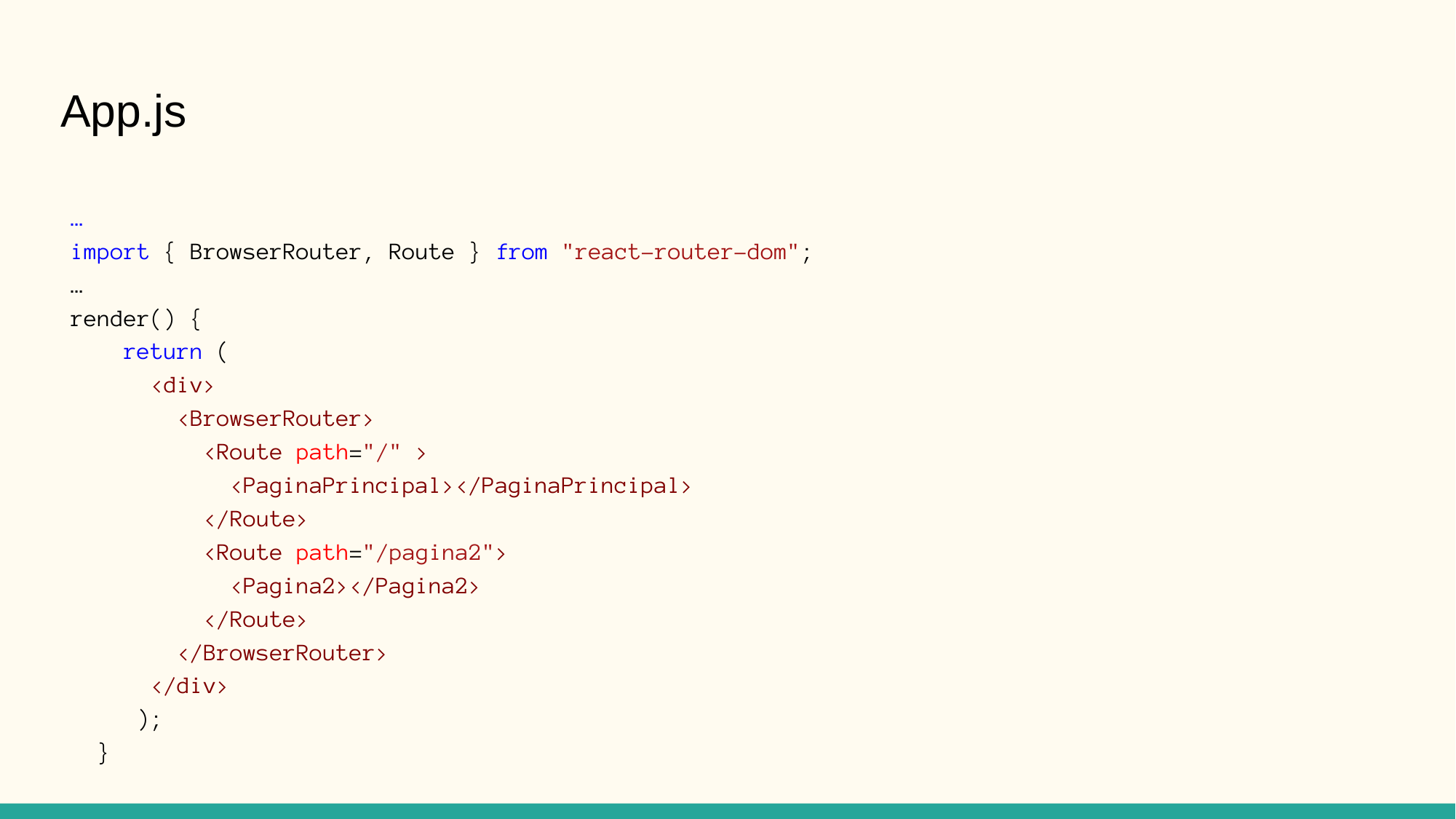

# App.js
…
import { BrowserRouter, Route } from "react-router-dom";
…
render() {
    return (
      <div>
        <BrowserRouter>
          <Route path="/" >
            <PaginaPrincipal></PaginaPrincipal>
          </Route>
          <Route path="/pagina2">
            <Pagina2></Pagina2>
          </Route>
        </BrowserRouter>
      </div>
     );
  }